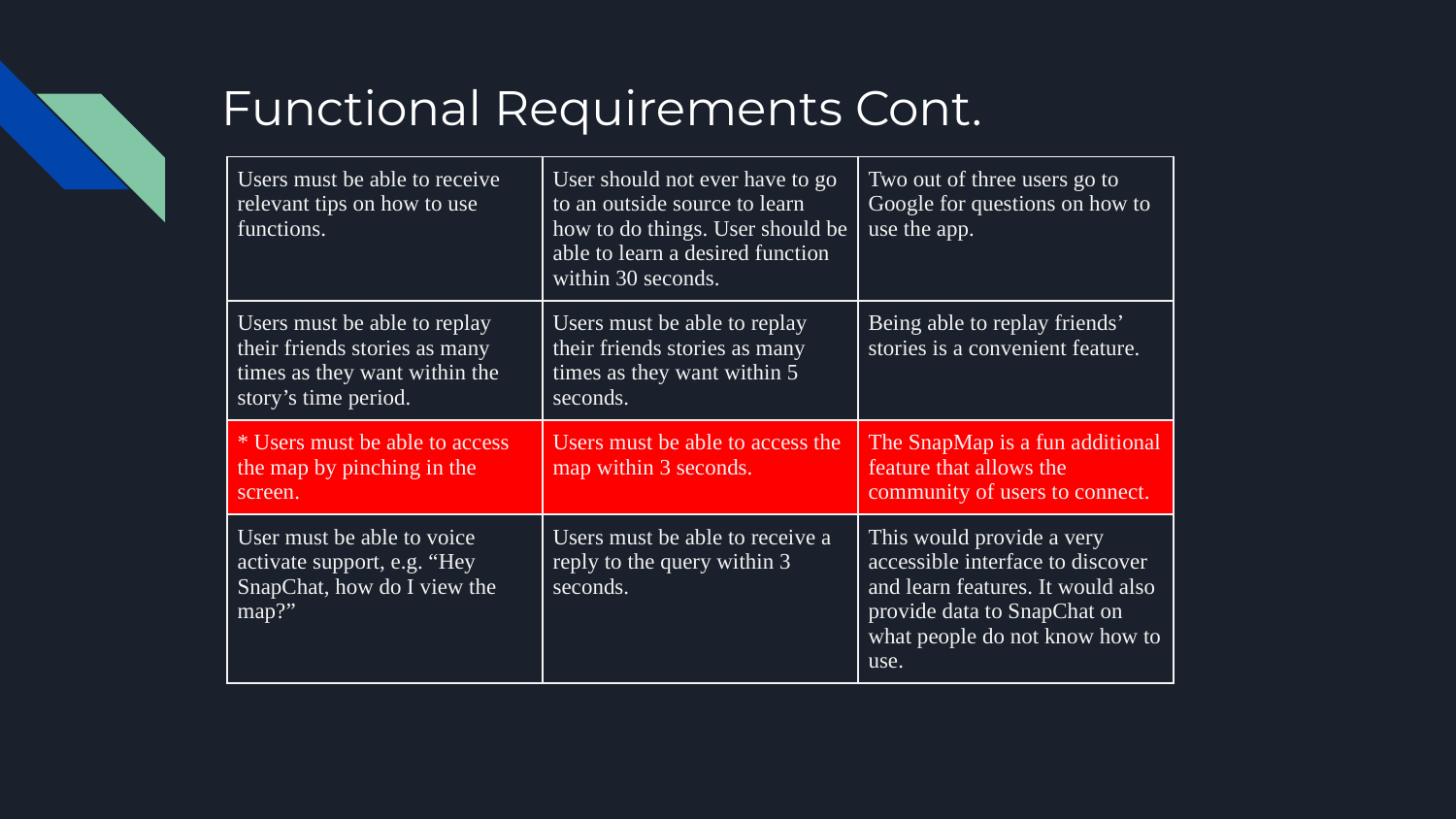

# Functional Requirements Cont.
| Users must be able to receive relevant tips on how to use functions. | User should not ever have to go to an outside source to learn how to do things. User should be able to learn a desired function within 30 seconds. | Two out of three users go to Google for questions on how to use the app. |
| --- | --- | --- |
| Users must be able to replay their friends stories as many times as they want within the story’s time period. | Users must be able to replay their friends stories as many times as they want within 5 seconds. | Being able to replay friends’ stories is a convenient feature. |
| \* Users must be able to access the map by pinching in the screen. | Users must be able to access the map within 3 seconds. | The SnapMap is a fun additional feature that allows the community of users to connect. |
| User must be able to voice activate support, e.g. “Hey SnapChat, how do I view the map?” | Users must be able to receive a reply to the query within 3 seconds. | This would provide a very accessible interface to discover and learn features. It would also provide data to SnapChat on what people do not know how to use. |